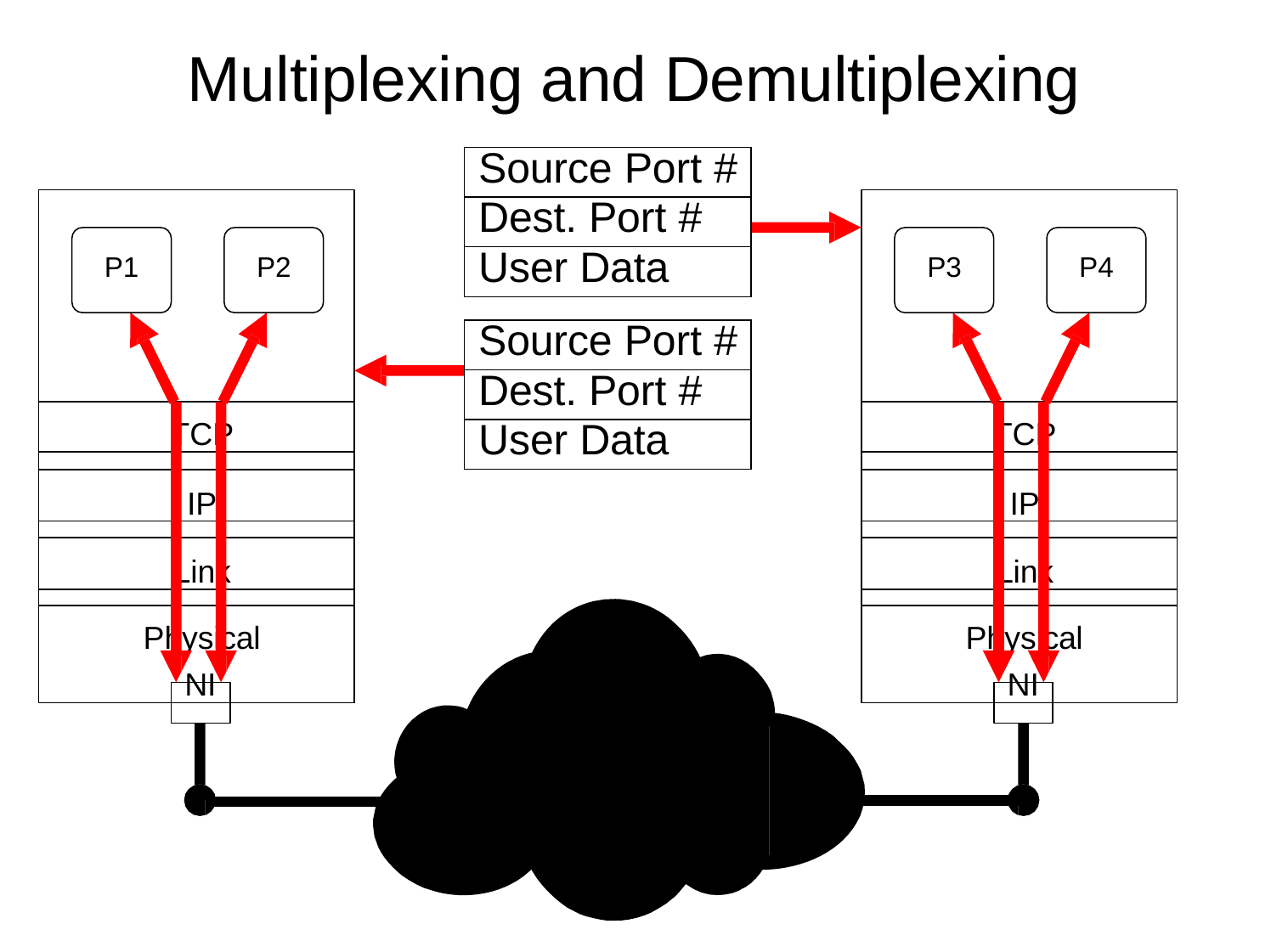

# Multiplexing and Demultiplexing
| Source Port # |
| --- |
| Dest. Port # |
| User Data |

P1
P2
P3
P4

| Source Port # |
| --- |
| Dest. Port # |
| User Data |

TCP

TCP

IP
IP

Link
Link

Physical
Physical
NI
NI

IP Network